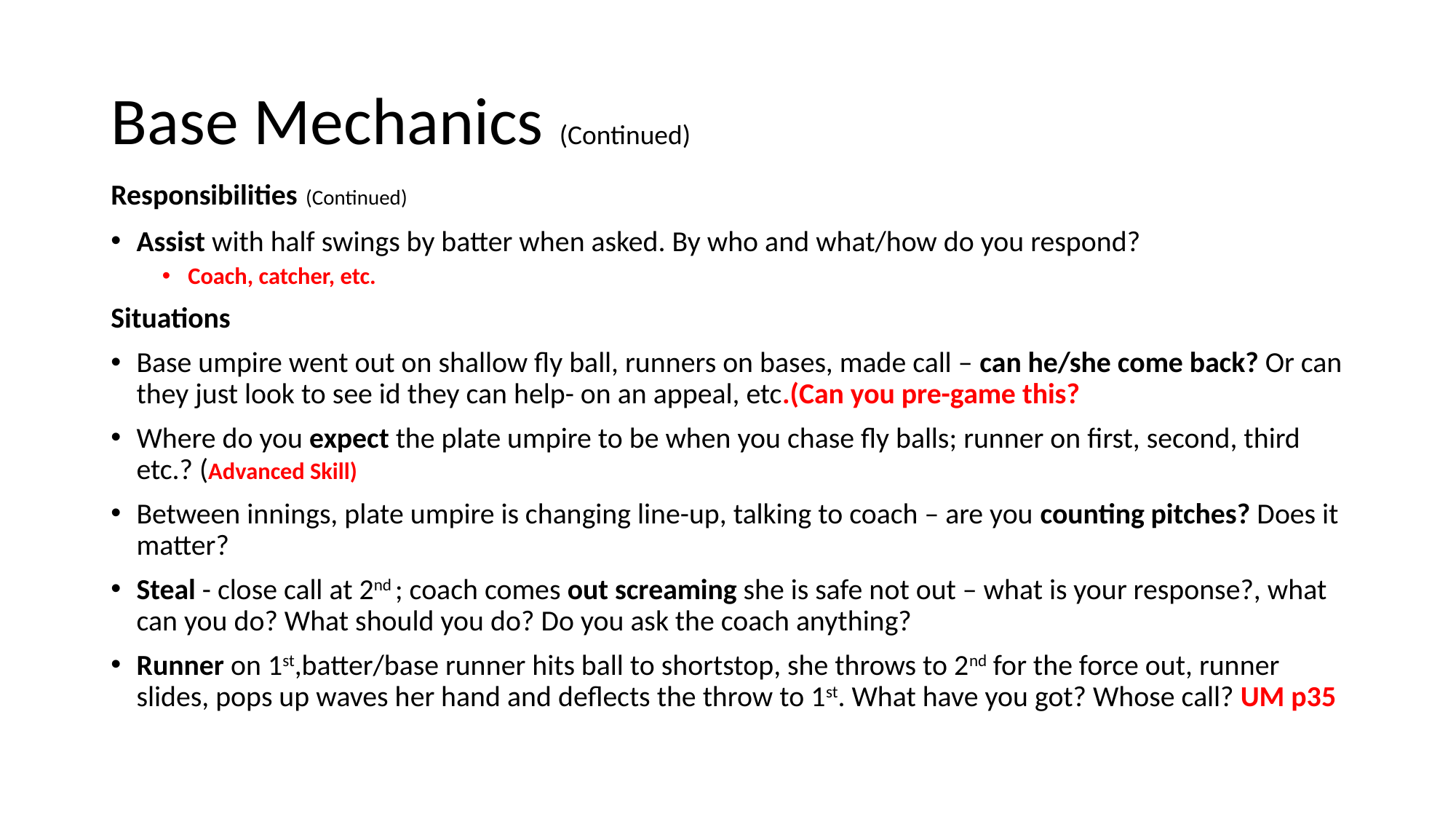

# Base Mechanics (Continued)
Responsibilities (Continued)
Assist with half swings by batter when asked. By who and what/how do you respond?
Coach, catcher, etc.
Situations
Base umpire went out on shallow fly ball, runners on bases, made call – can he/she come back? Or can they just look to see id they can help- on an appeal, etc.(Can you pre-game this?
Where do you expect the plate umpire to be when you chase fly balls; runner on first, second, third etc.? (Advanced Skill)
Between innings, plate umpire is changing line-up, talking to coach – are you counting pitches? Does it matter?
Steal - close call at 2nd ; coach comes out screaming she is safe not out – what is your response?, what can you do? What should you do? Do you ask the coach anything?
Runner on 1st,batter/base runner hits ball to shortstop, she throws to 2nd for the force out, runner slides, pops up waves her hand and deflects the throw to 1st. What have you got? Whose call? UM p35